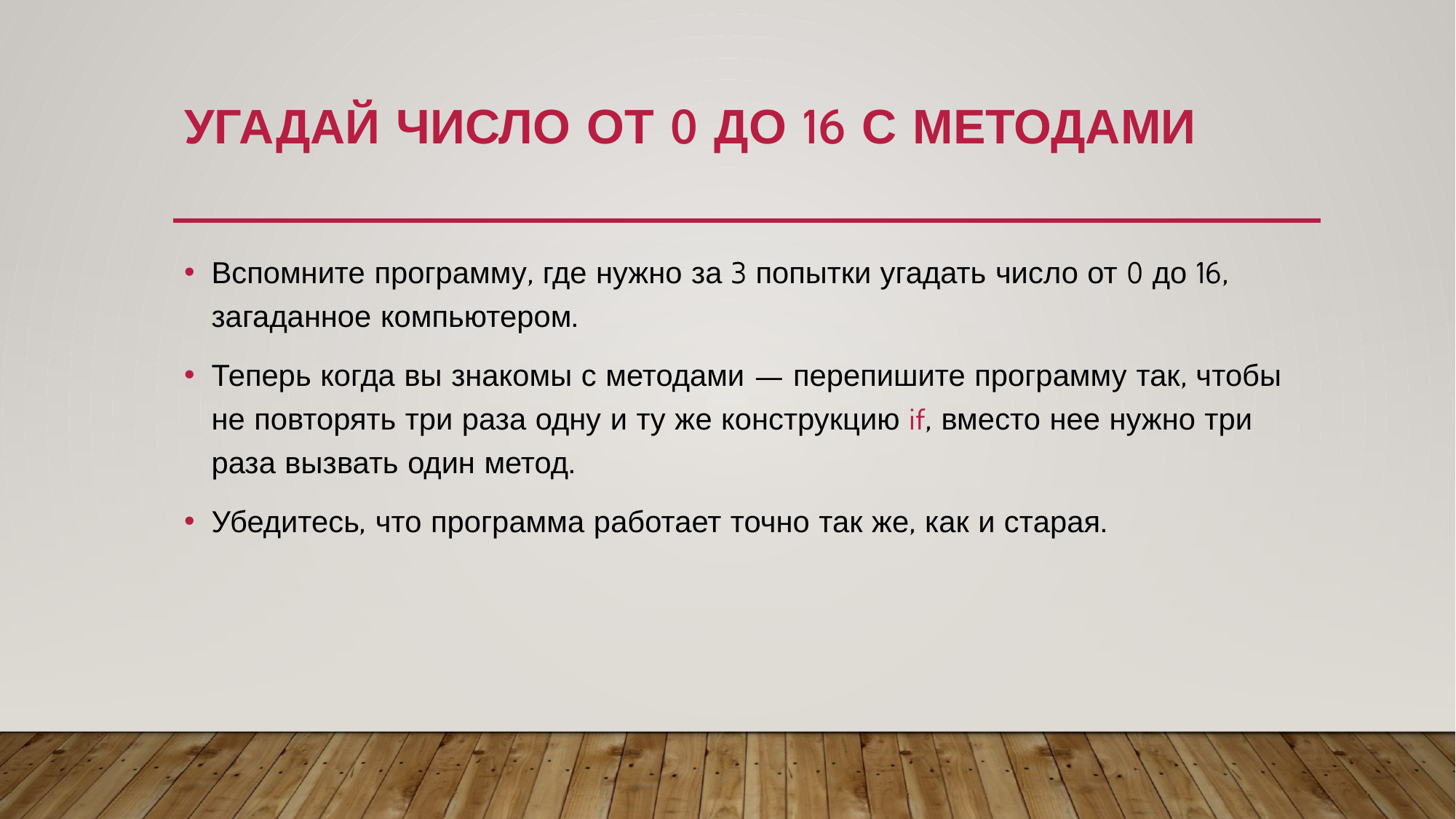

# Угадай число от 0 до 16 с методами
Вспомните программу, где нужно за 3 попытки угадать число от 0 до 16, загаданное компьютером.
Теперь когда вы знакомы с методами — перепишите программу так, чтобы не повторять три раза одну и ту же конструкцию if, вместо нее нужно три раза вызвать один метод.
Убедитесь, что программа работает точно так же, как и старая.